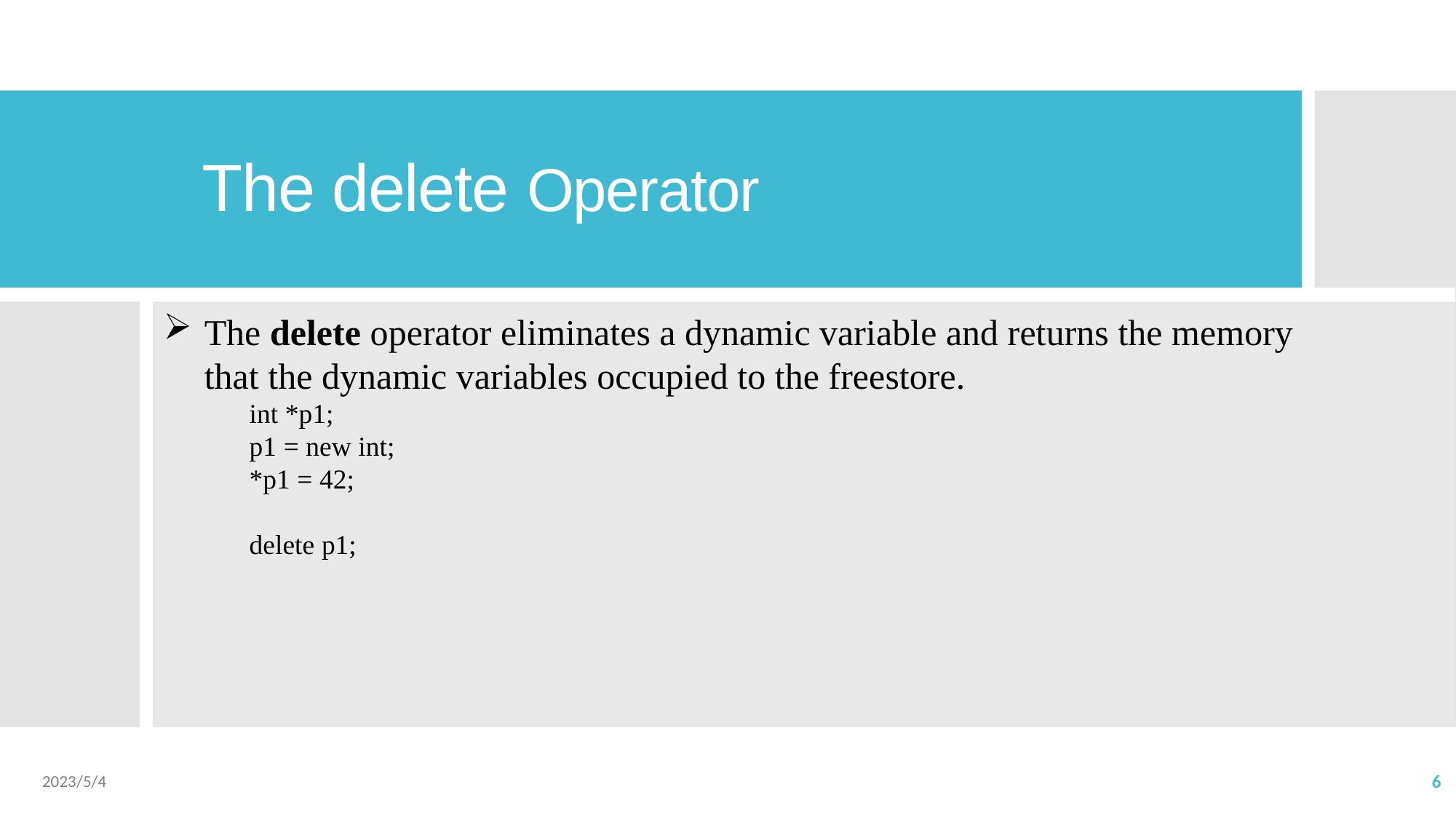

# The delete Operator

The delete operator eliminates a dynamic variable and returns the memory that the dynamic variables occupied to the freestore.
int *p1;
p1 = new int;
*p1 = 42;

delete p1;
2023/5/4
6